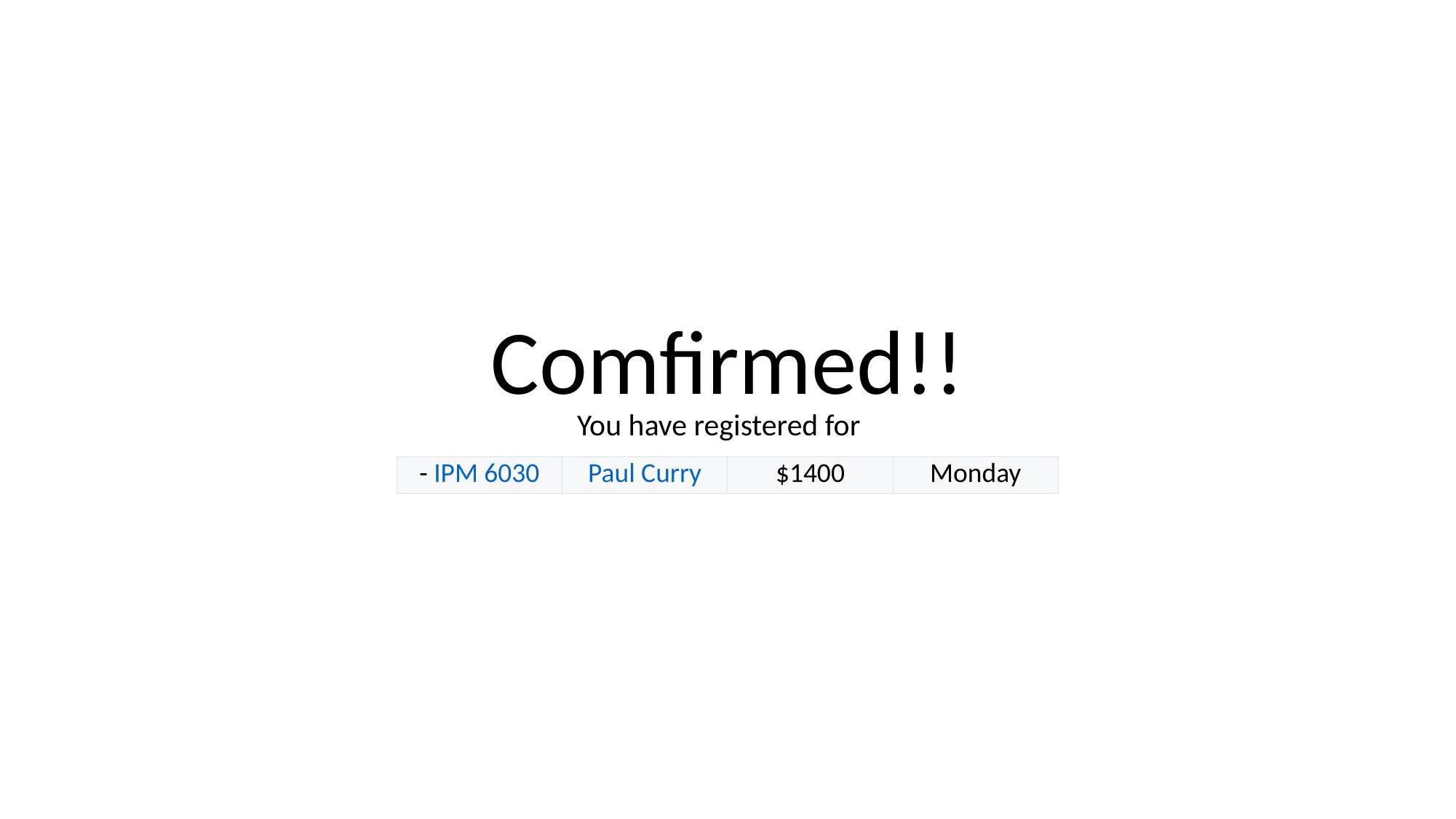

# Comfirmed!!
You have registered for
| - IPM 6030 | Paul Curry | $1400 | Monday |
| --- | --- | --- | --- |